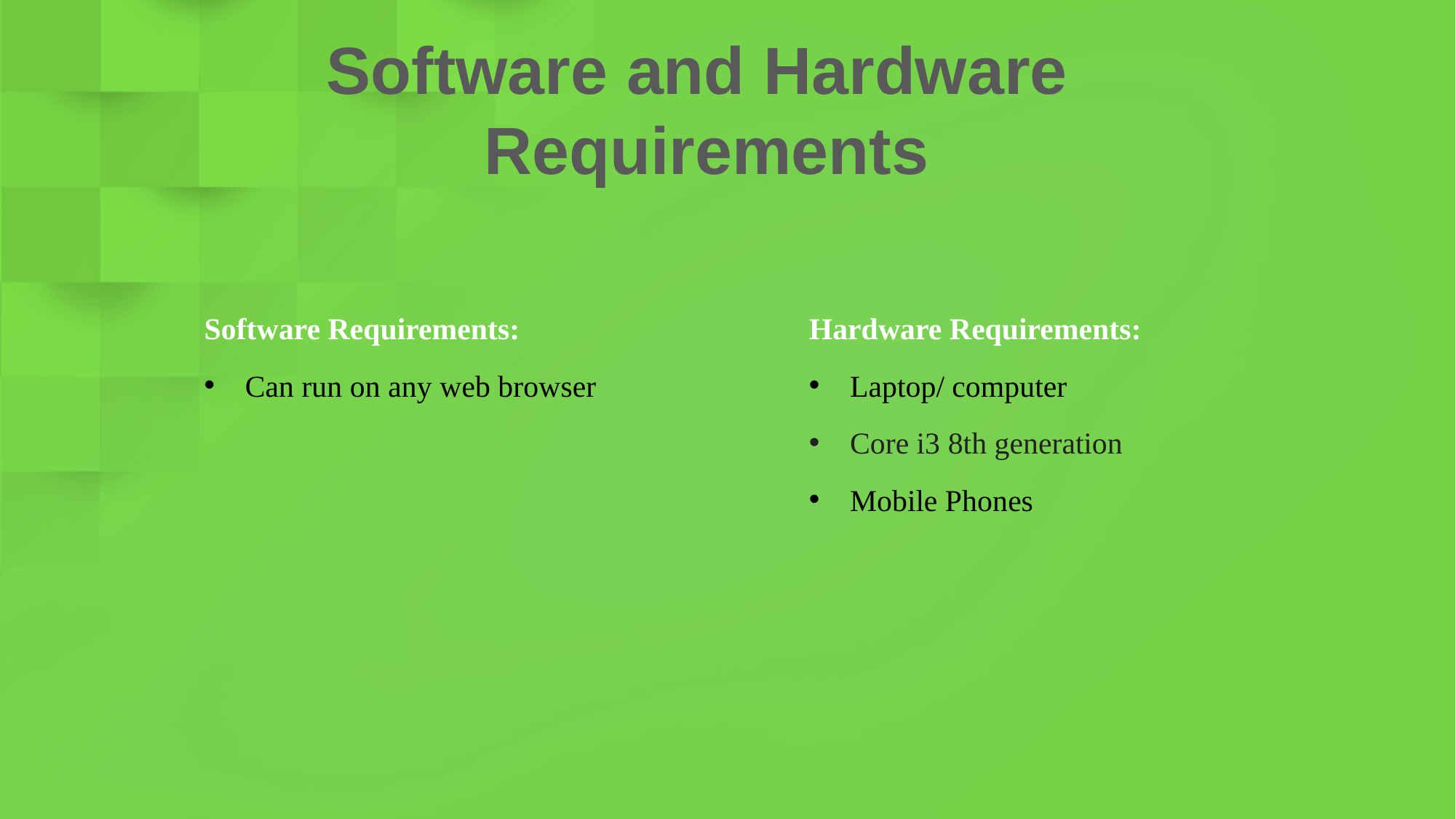

Software and Hardware
Requirements
Software Requirements:
Can run on any web browser

Hardware Requirements:
Laptop/ computer
Core i3 8th generation
Mobile Phones